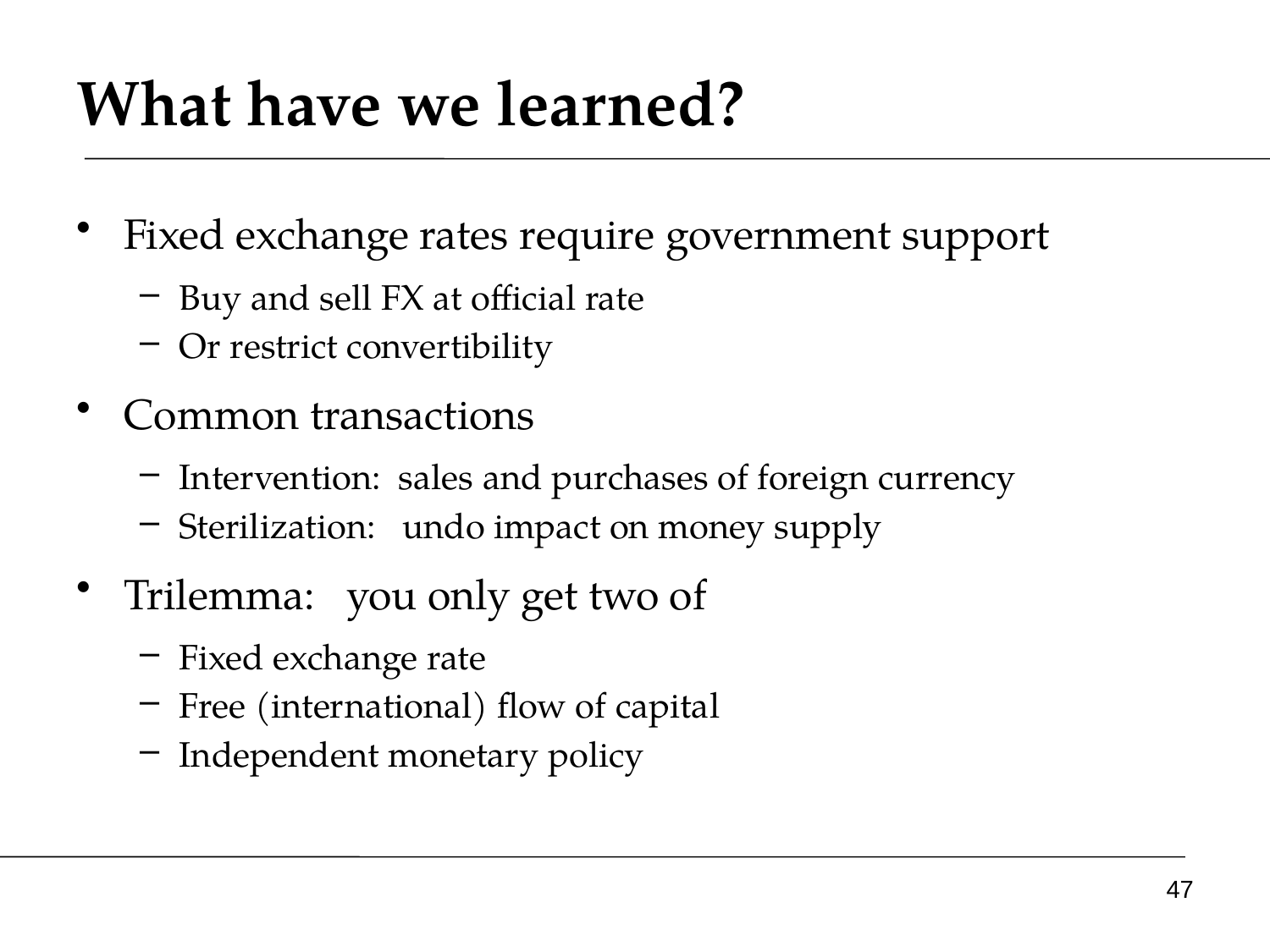

# What have we learned?
Fixed exchange rates require government support
Buy and sell FX at official rate
Or restrict convertibility
Common transactions
Intervention:  sales and purchases of foreign currency
Sterilization:   undo impact on money supply
Trilemma:   you only get two of
Fixed exchange rate
Free (international) flow of capital
Independent monetary policy
47